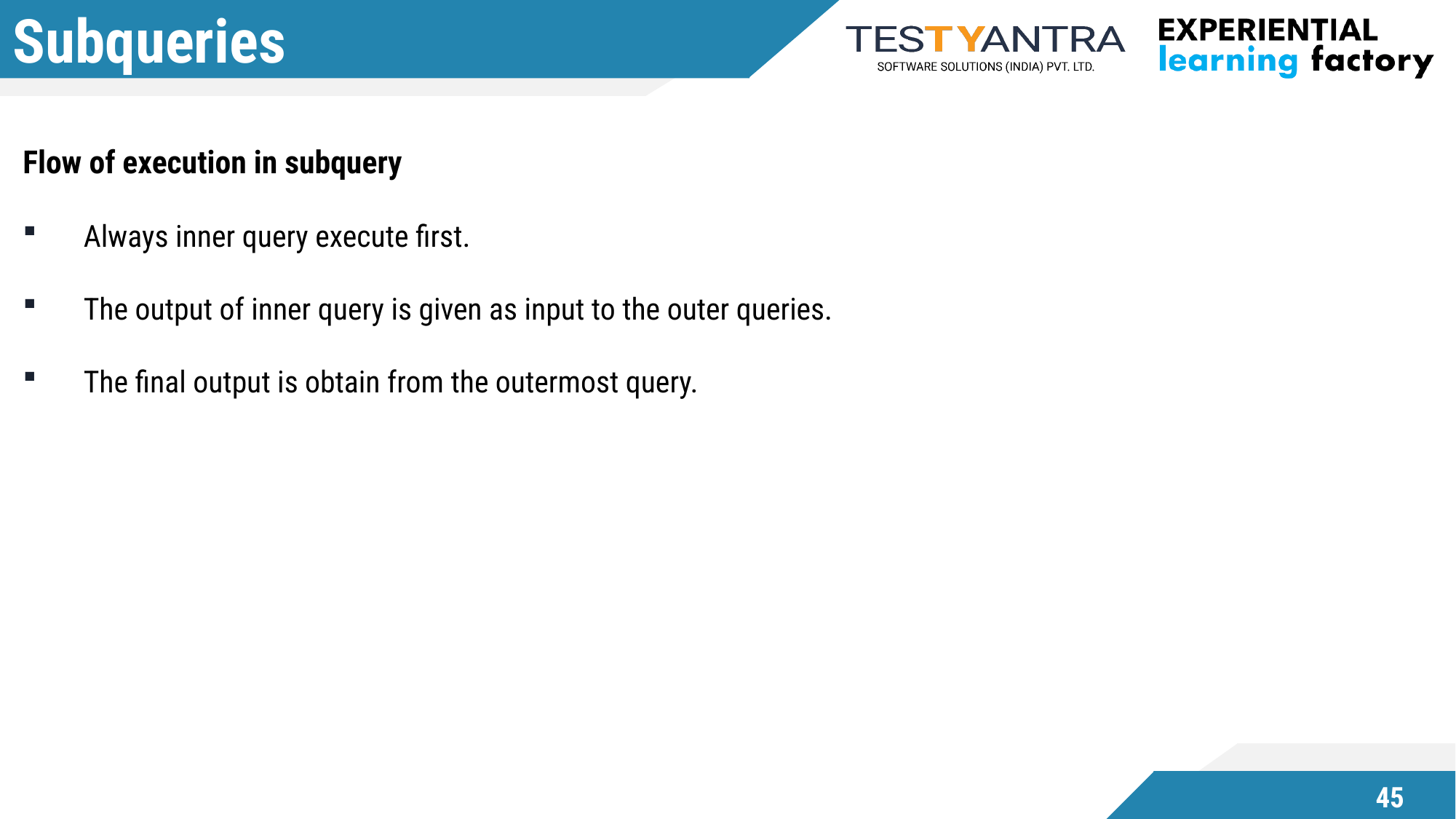

# Subqueries

Flow of execution in subquery

Always inner query execute first.

The output of inner query is given as input to the outer queries.

The final output is obtain from the outermost query.

45